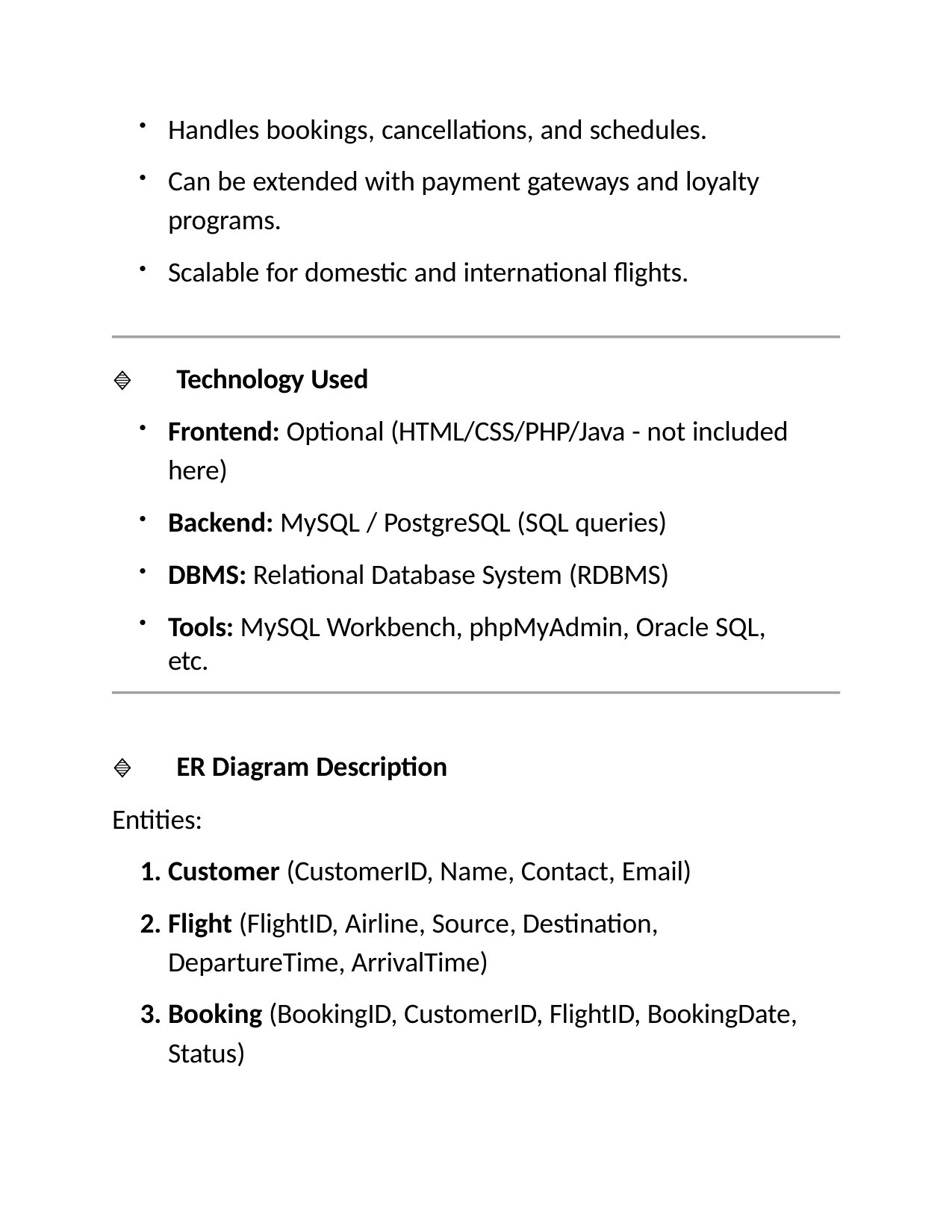

Handles bookings, cancellations, and schedules.
Can be extended with payment gateways and loyalty programs.
Scalable for domestic and international flights.

🔹 Technology Used
Frontend: Optional (HTML/CSS/PHP/Java - not included here)
Backend: MySQL / PostgreSQL (SQL queries)
DBMS: Relational Database System (RDBMS)
Tools: MySQL Workbench, phpMyAdmin, Oracle SQL, etc.

🔹 ER Diagram Description
Entities:
Customer (CustomerID, Name, Contact, Email)
Flight (FlightID, Airline, Source, Destination, DepartureTime, ArrivalTime)
Booking (BookingID, CustomerID, FlightID, BookingDate, Status)